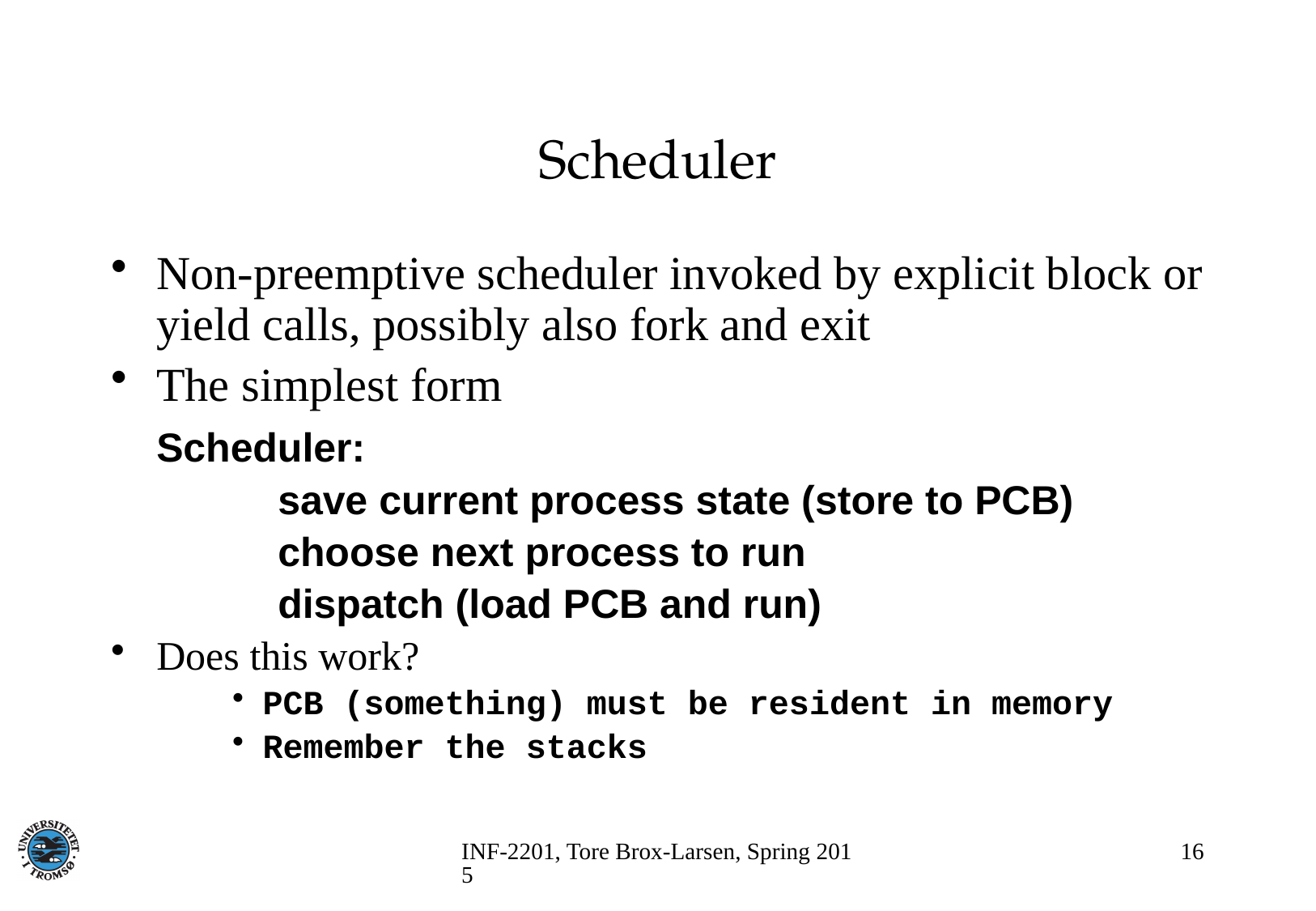

# Scheduler
Non-preemptive scheduler invoked by explicit block or yield calls, possibly also fork and exit
The simplest form
	Scheduler:
		save current process state (store to PCB)
		choose next process to run
		dispatch (load PCB and run)
Does this work?
PCB (something) must be resident in memory
Remember the stacks
INF-2201, Tore Brox-Larsen, Spring 2015
16